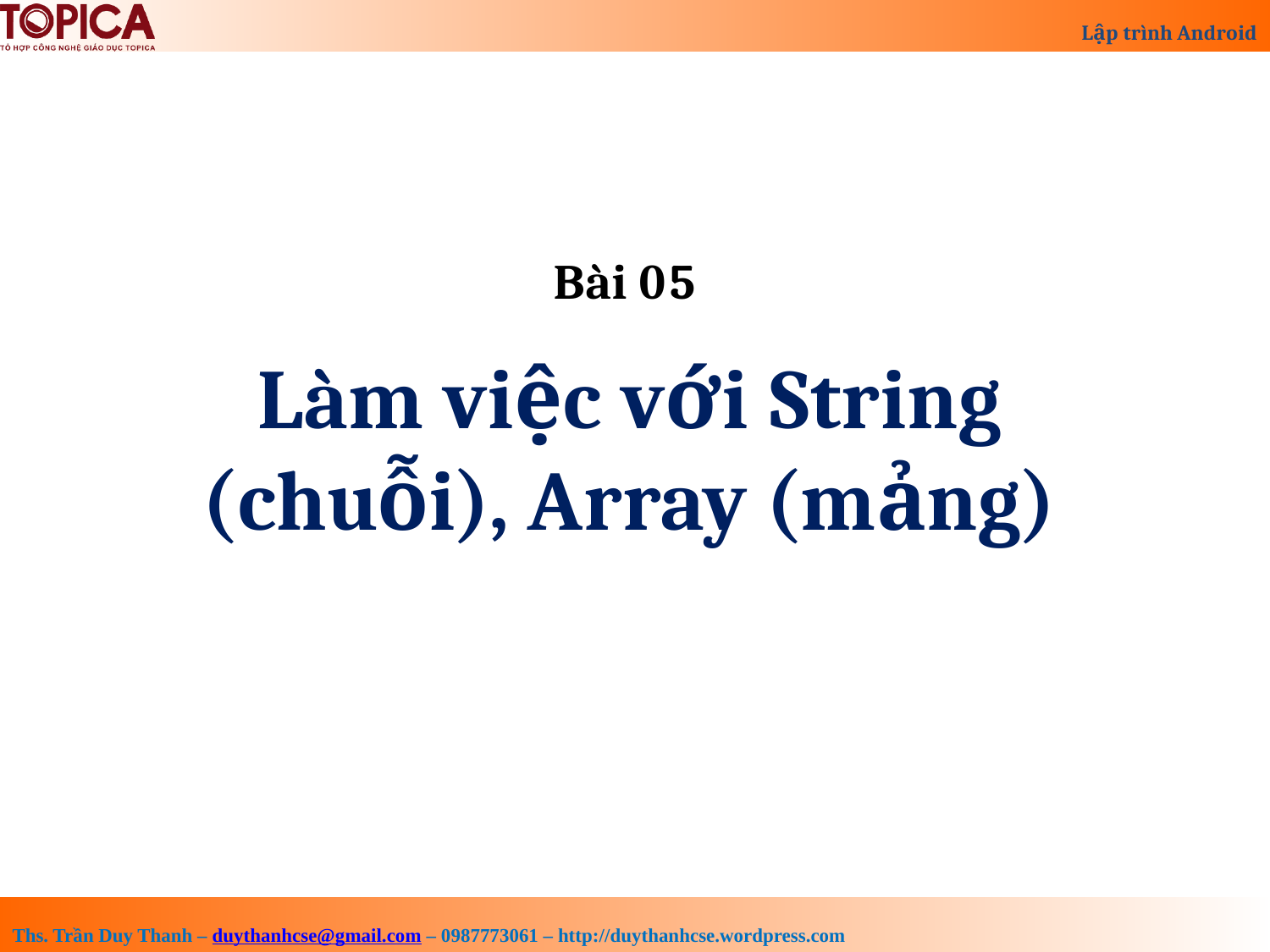

Bài 05
Làm việc với String (chuỗi), Array (mảng)